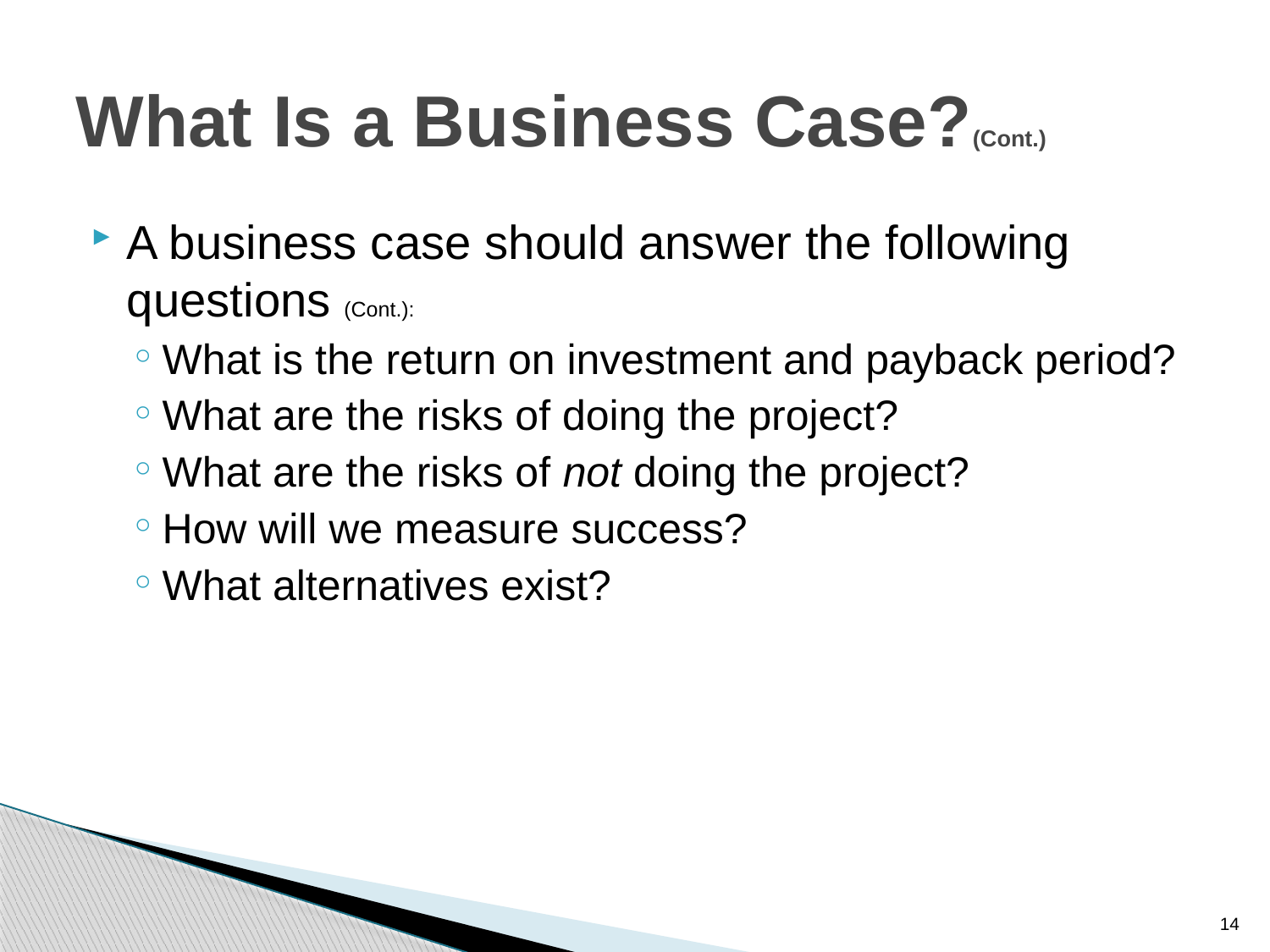

# What Is a Business Case?(Cont.)
A business case should answer the following questions (Cont.):
What is the return on investment and payback period?
What are the risks of doing the project?
What are the risks of not doing the project?
How will we measure success?
What alternatives exist?
14